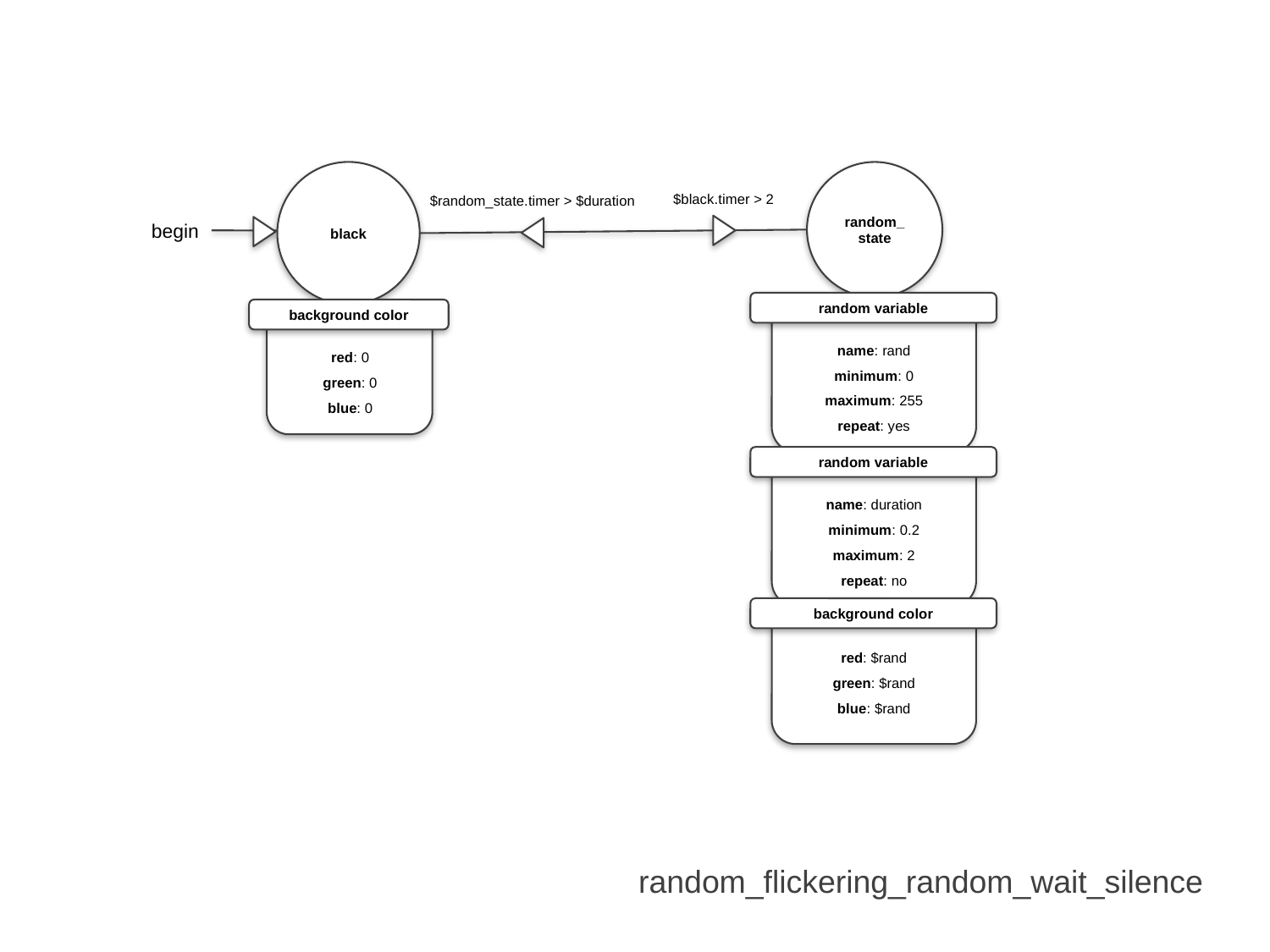

black
random_
state
$black.timer > 2
$random_state.timer > $duration
begin

random variable

background color

name: rand
minimum: 0
maximum: 255
repeat: yes
red: 0
green: 0
blue: 0
random variable

name: duration
minimum: 0.2
maximum: 2
repeat: no
background color

red: $rand
green: $rand
blue: $rand
random_flickering_random_wait_silence